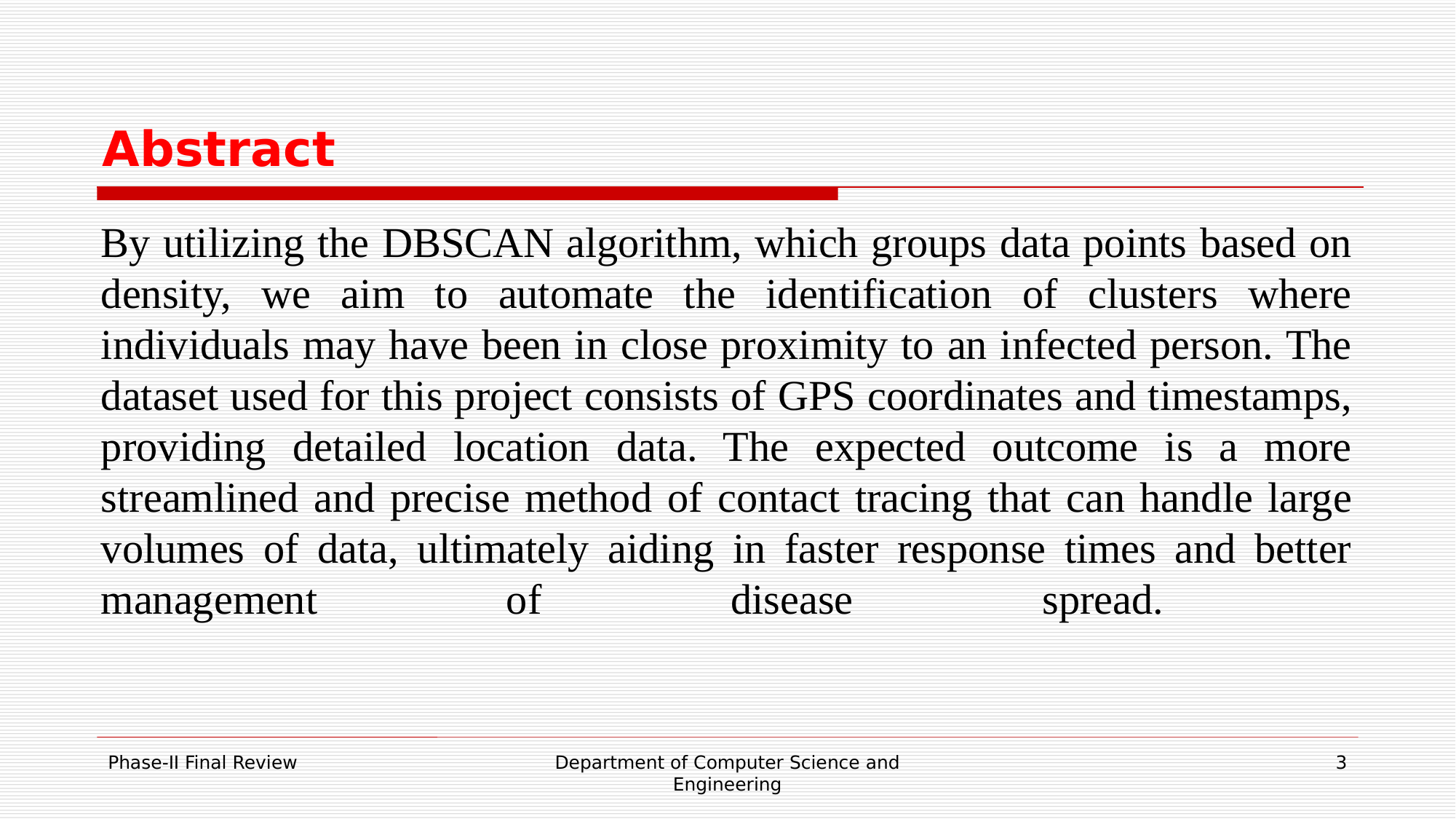

# Abstract
By utilizing the DBSCAN algorithm, which groups data points based on density, we aim to automate the identification of clusters where individuals may have been in close proximity to an infected person. The dataset used for this project consists of GPS coordinates and timestamps, providing detailed location data. The expected outcome is a more streamlined and precise method of contact tracing that can handle large volumes of data, ultimately aiding in faster response times and better management of disease spread.

Phase-II Final Review
Department of Computer Science and Engineering
3